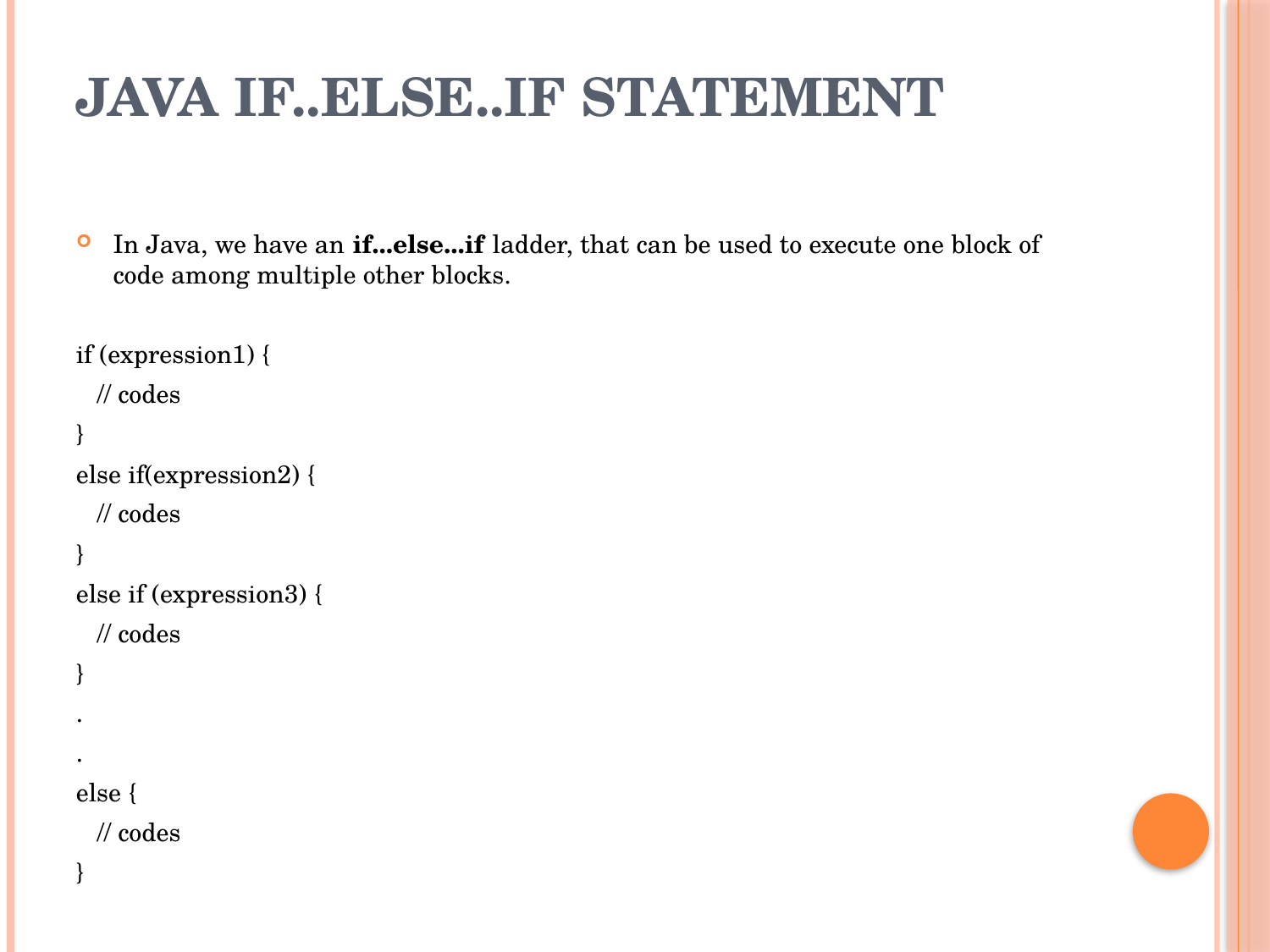

# Java if..else..if Statement
In Java, we have an if...else...if ladder, that can be used to execute one block of code among multiple other blocks.

if (expression1) {
   // codes
}
else if(expression2) {
   // codes
}
else if (expression3) {
   // codes
}
.
.
else {
   // codes
}